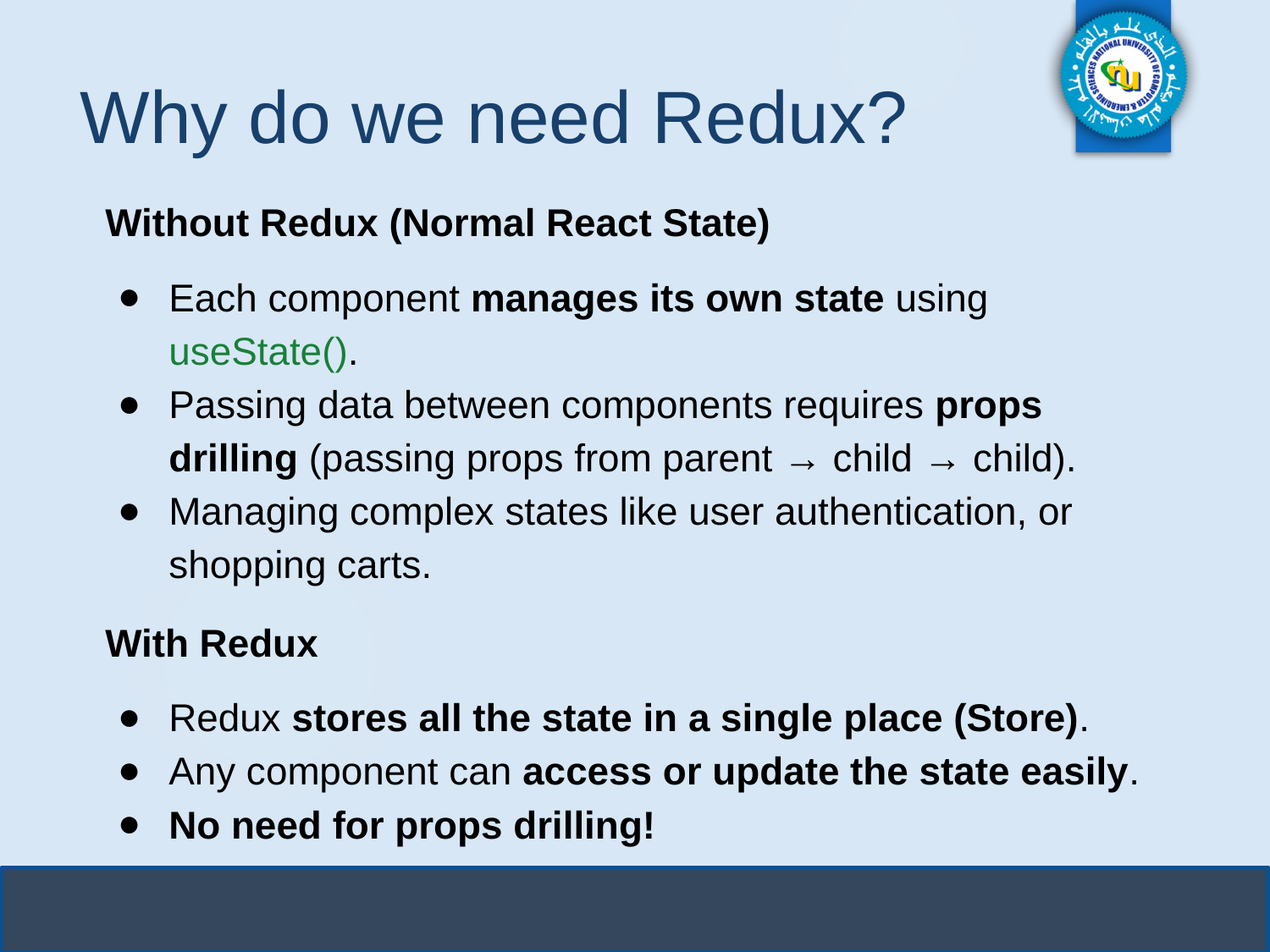

# Why do we need Redux?
Without Redux (Normal React State)
Each component manages its own state using useState().
Passing data between components requires props drilling (passing props from parent → child → child).
Managing complex states like user authentication, or shopping carts.
With Redux
Redux stores all the state in a single place (Store).
Any component can access or update the state easily.
No need for props drilling!